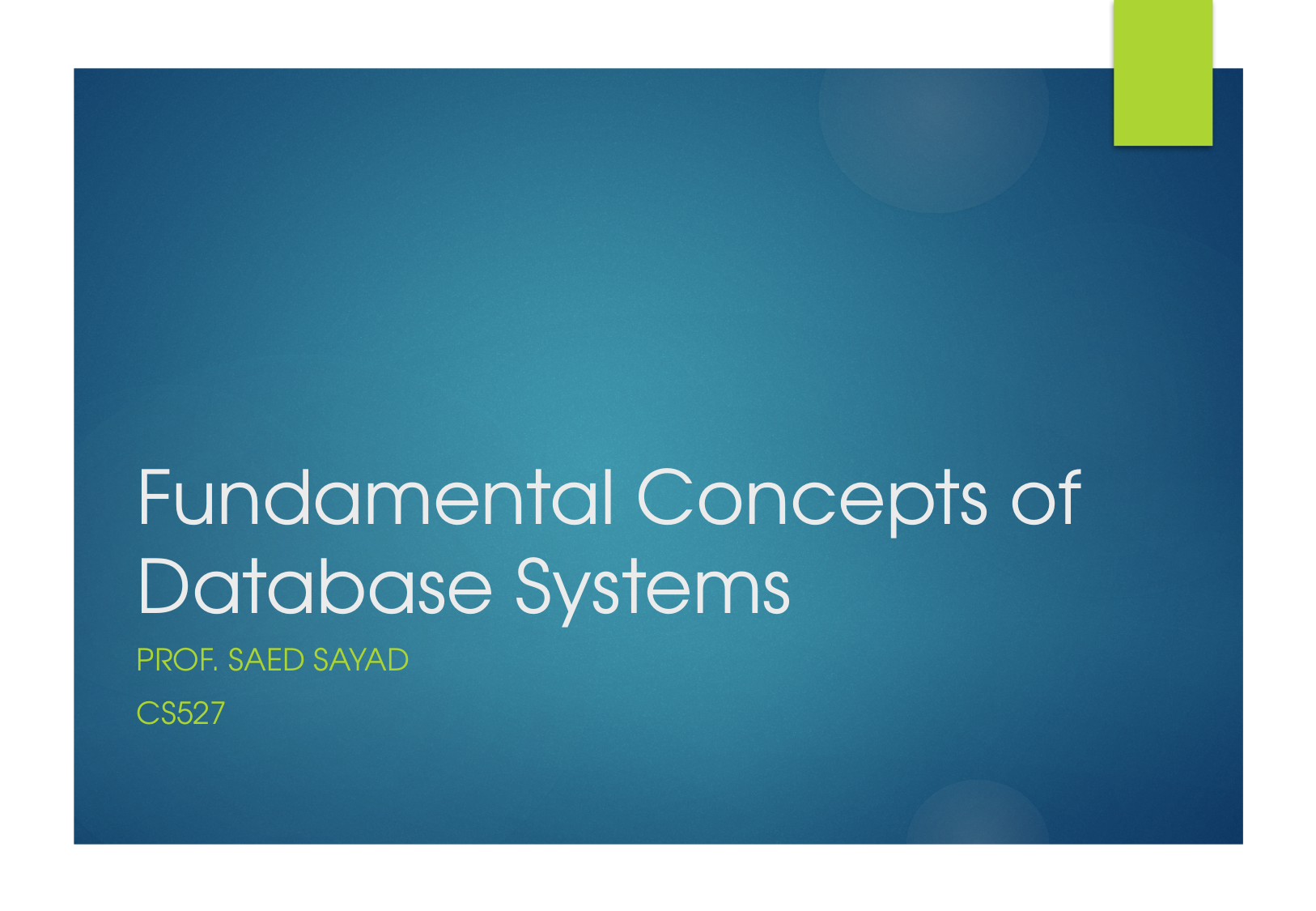

1
# Fundamental Concepts of Database Systems
Prof. Saed SAYAd
CS527